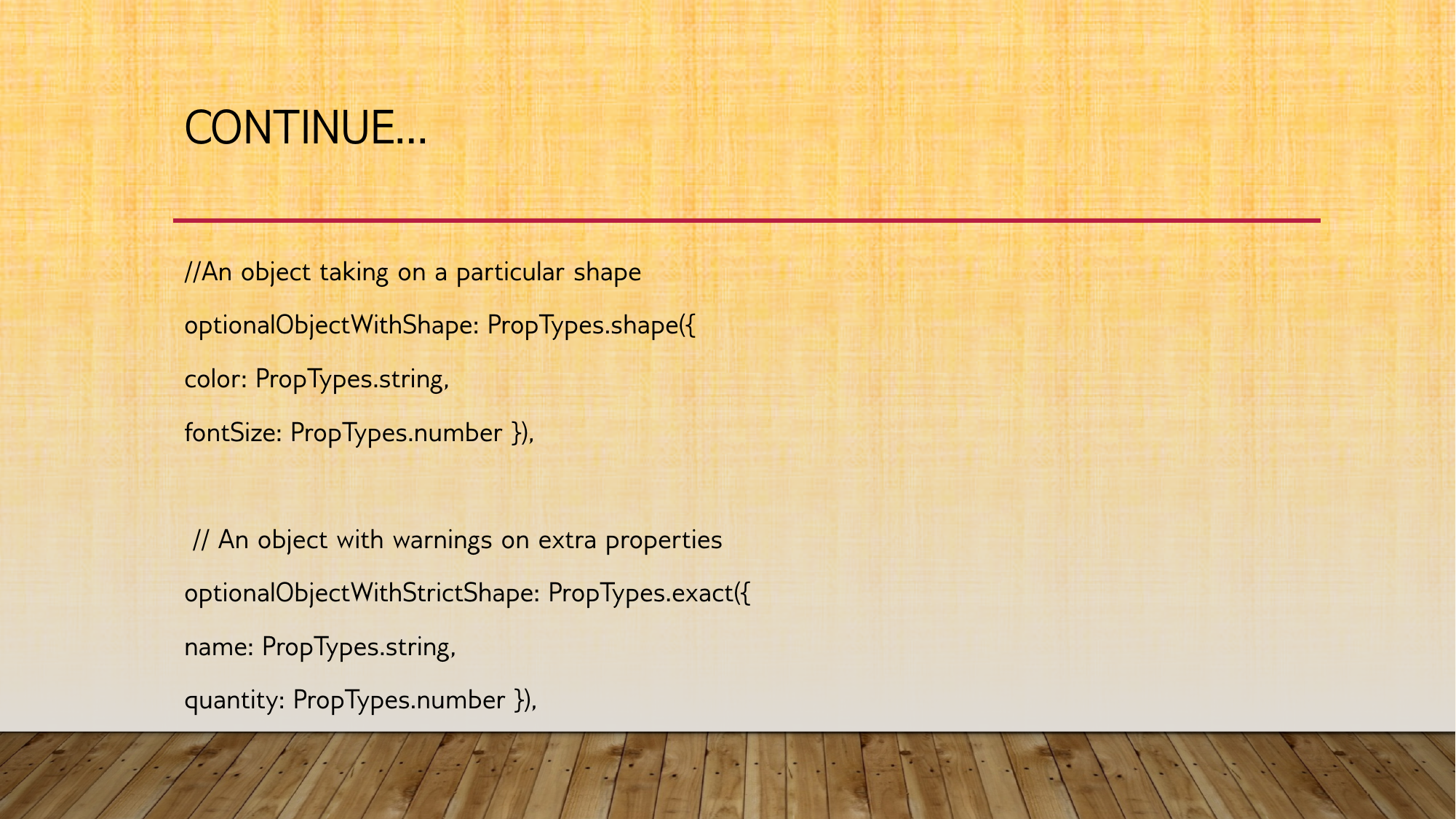

# Continue…
//An object taking on a particular shape
optionalObjectWithShape: PropTypes.shape({
color: PropTypes.string,
fontSize: PropTypes.number }),

 // An object with warnings on extra properties
optionalObjectWithStrictShape: PropTypes.exact({
name: PropTypes.string,
quantity: PropTypes.number }),